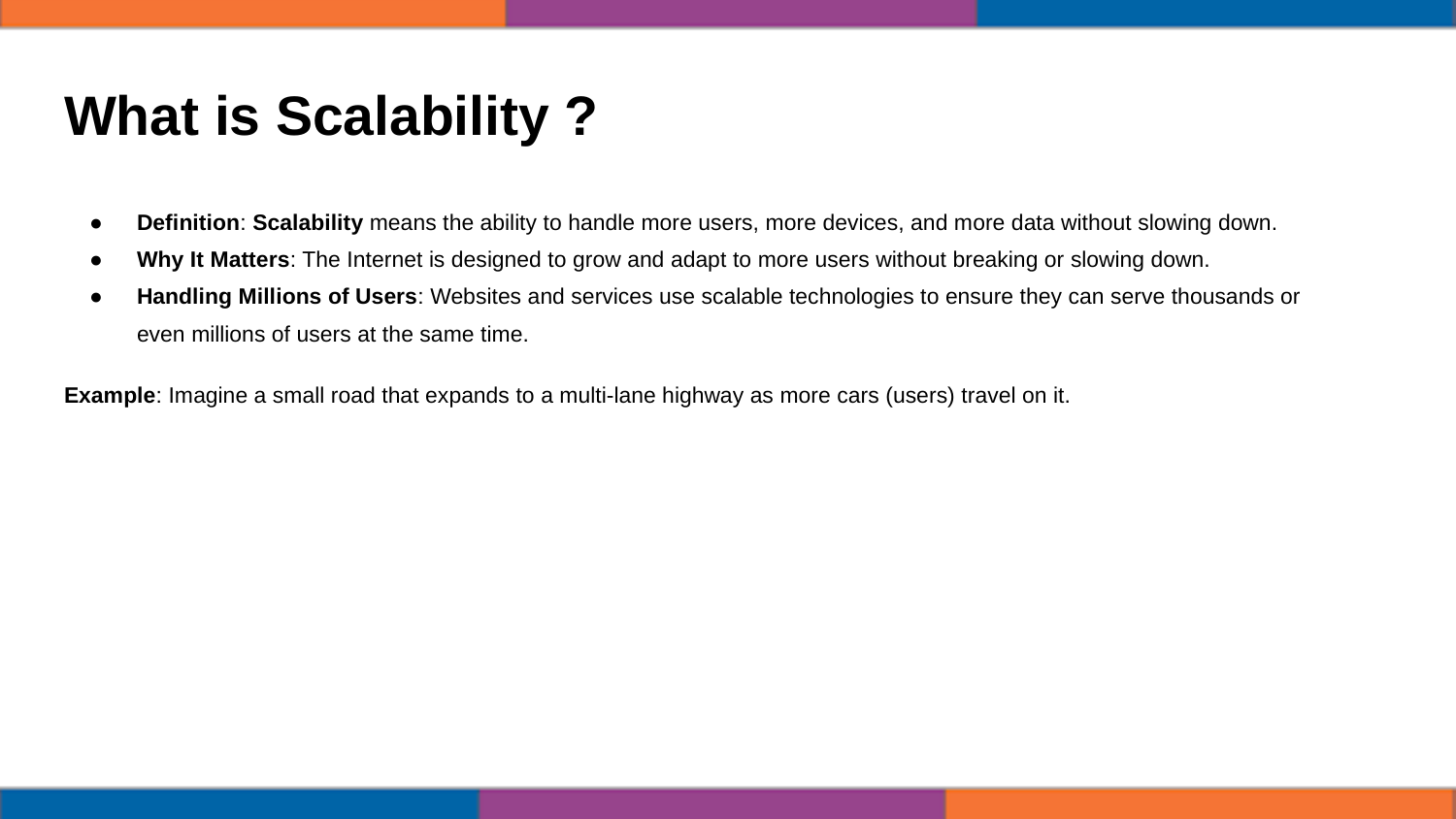

# What is Scalability ?
Definition: Scalability means the ability to handle more users, more devices, and more data without slowing down.
Why It Matters: The Internet is designed to grow and adapt to more users without breaking or slowing down.
Handling Millions of Users: Websites and services use scalable technologies to ensure they can serve thousands or even millions of users at the same time.
Example: Imagine a small road that expands to a multi-lane highway as more cars (users) travel on it.